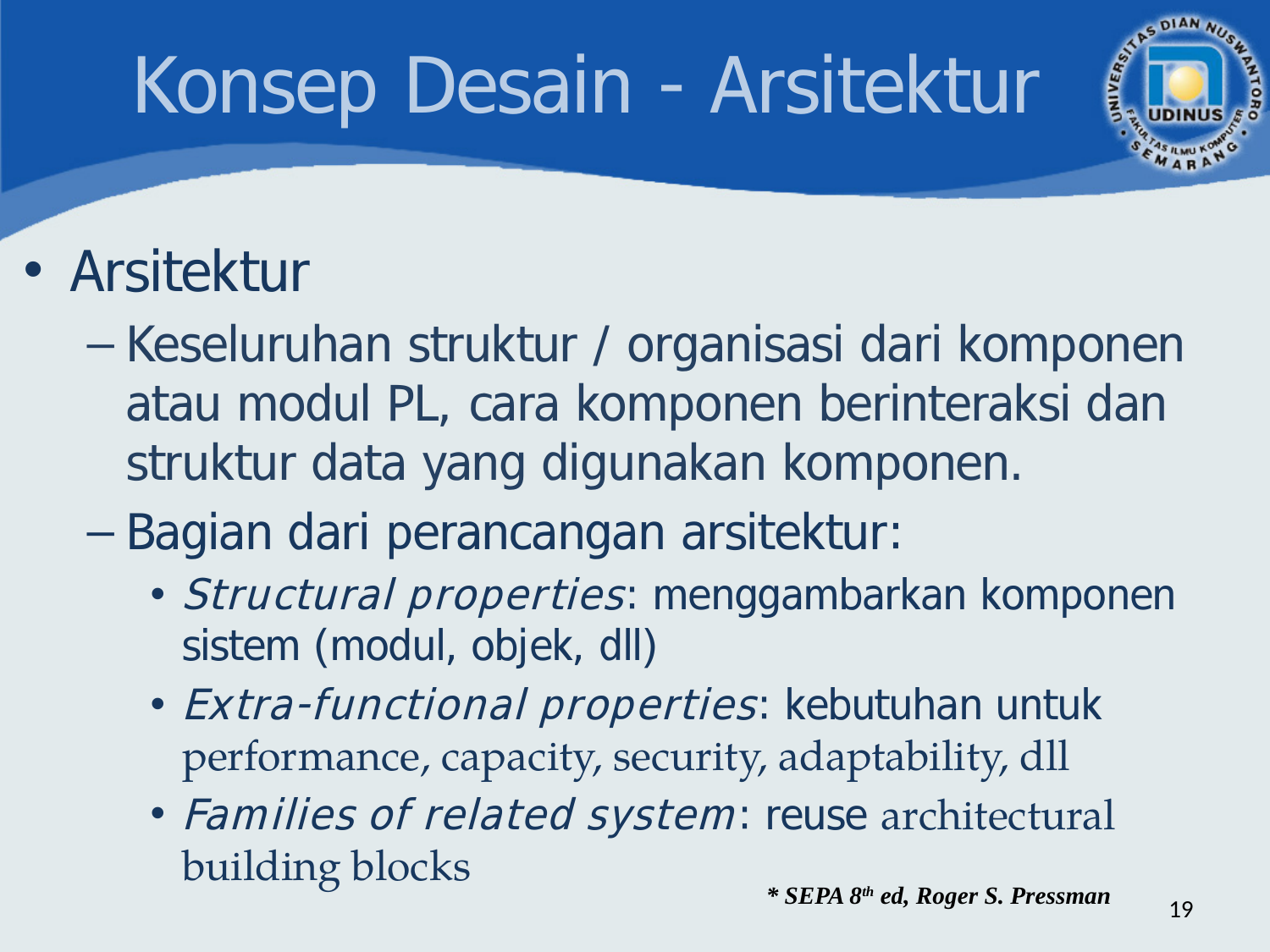

# Konsep Desain - Arsitektur
Arsitektur
Keseluruhan struktur / organisasi dari komponen atau modul PL, cara komponen berinteraksi dan struktur data yang digunakan komponen.
Bagian dari perancangan arsitektur:
Structural properties: menggambarkan komponen sistem (modul, objek, dll)
Extra-functional properties: kebutuhan untuk performance, capacity, security, adaptability, dll
Families of related system: reuse architectural building blocks
* SEPA 8th ed, Roger S. Pressman
19